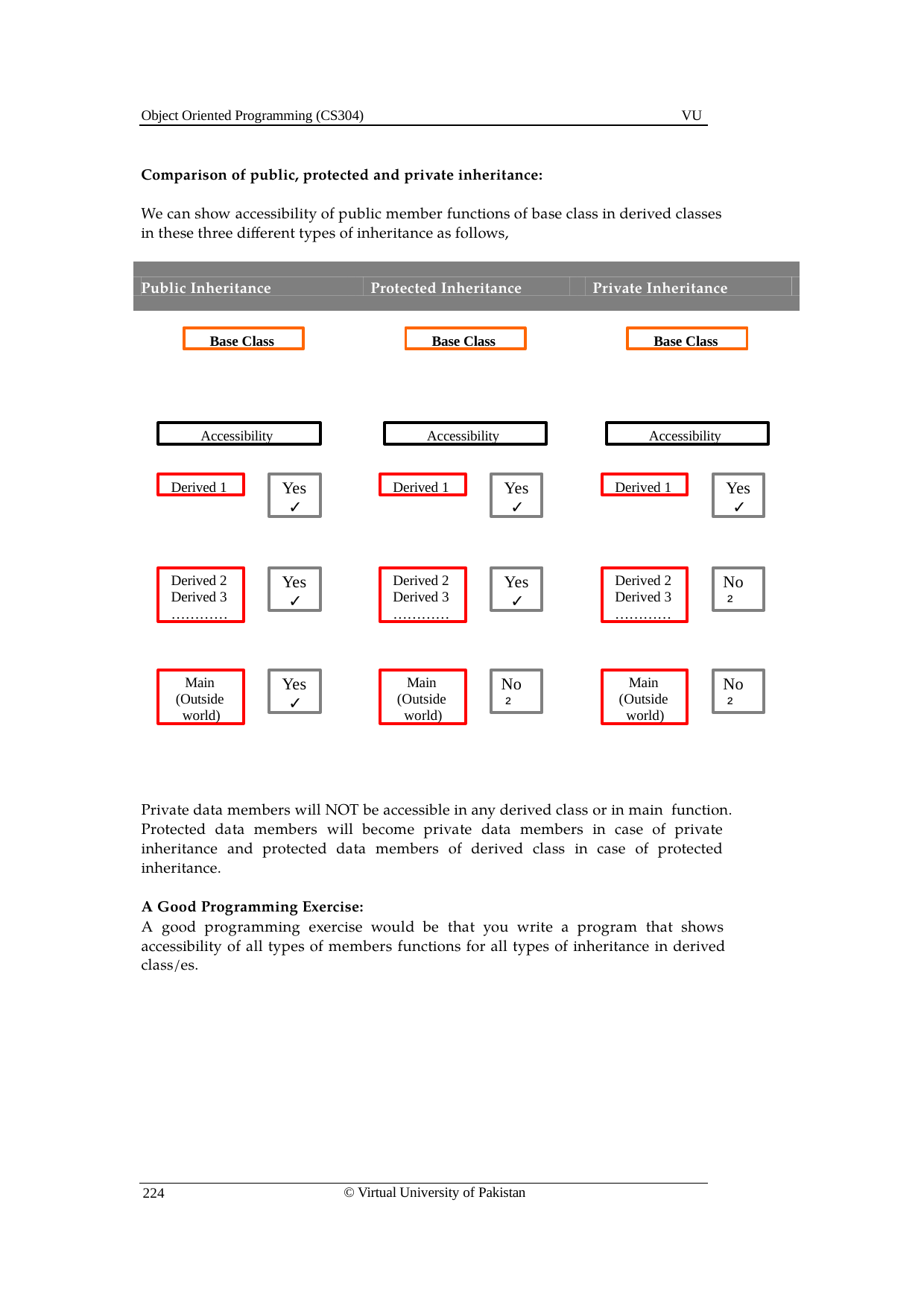

Object Oriented Programming (CS304)
VU

Comparison of public, protected and private inheritance:

We can show accessibility of public member functions of base class in derived classes  in these three different types of inheritance as follows,

Public Inheritance	Protected Inheritance	Private Inheritance

Base Class
Base Class
Base Class
Accessibility
Accessibility
Accessibility
Derived 1
Yes
✓
Derived 1
Yes
✓
Derived 1
Yes
✓
Yes
✓
Yes
✓
No
²
Derived 2
Derived 3
…………
Derived 2
Derived 3
…………
Derived 2
Derived 3
…………
Main  (Outside  world)
Yes
✓
Main  (Outside  world)
No
²
Main  (Outside  world)
No
²
Private data members will NOT be accessible in any derived class or in main  function.
Protected data members will become private data members in case of private  inheritance and protected data members of derived class in case of protected  inheritance.

A Good Programming Exercise:
A good programming exercise would be that you write a program that shows  accessibility of all types of members functions for all types of inheritance in derived
class/es.
© Virtual University of Pakistan

224